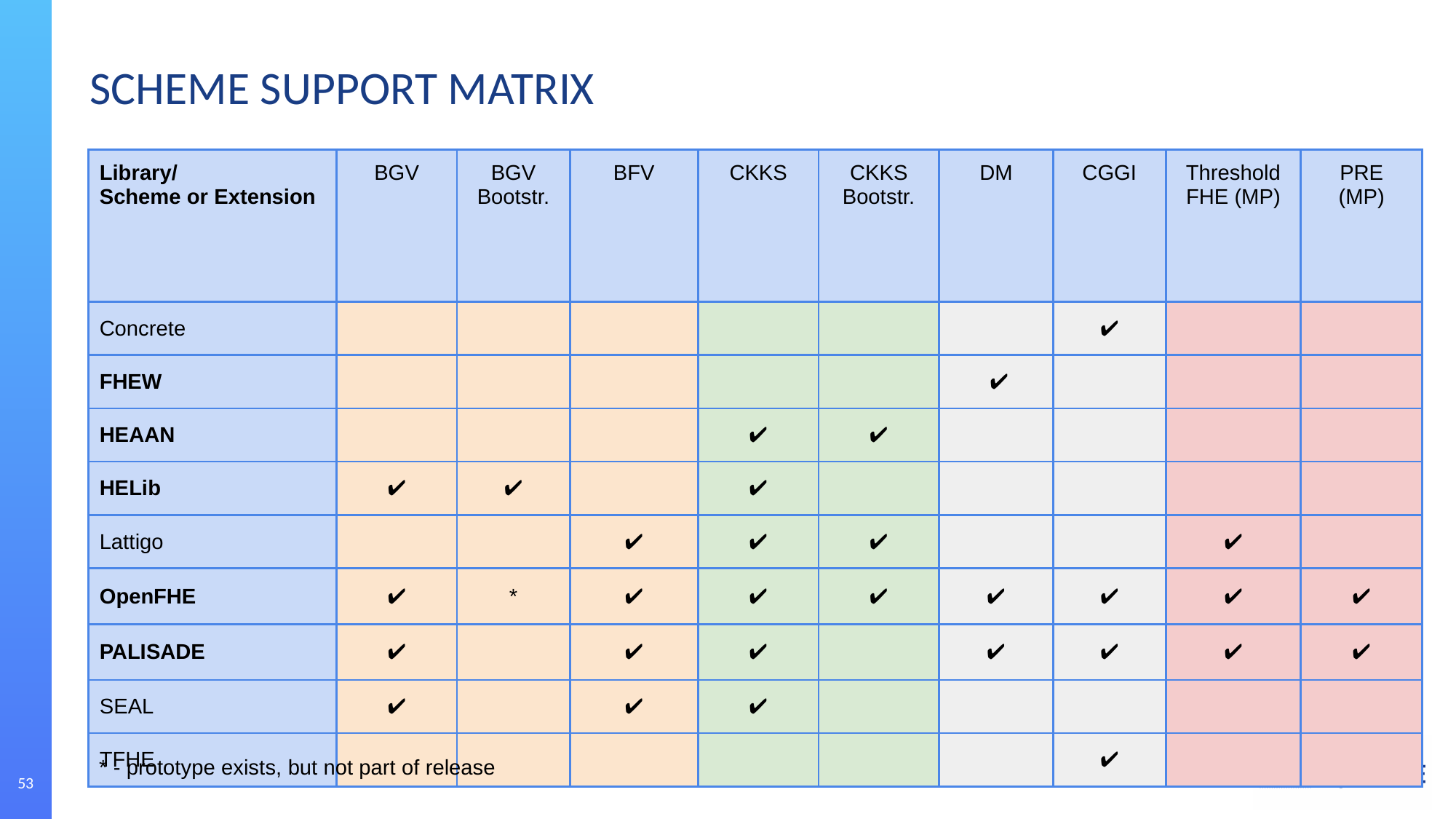

# SCHEME SUPPORT MATRIX

| Library/ Scheme or Extension | BGV | BGV Bootstr. | BFV | CKKS | CKKS Bootstr. | DM | CGGI | Threshold FHE (MP) | PRE (MP) |
| --- | --- | --- | --- | --- | --- | --- | --- | --- | --- |
| Concrete |  |  |  |  |  |  | ✔ |  |  |
| FHEW |  |  |  |  |  | ✔ |  |  |  |
| HEAAN |  |  |  | ✔ | ✔ |  |  |  |  |
| HELib | ✔ | ✔ |  | ✔ |  |  |  |  |  |
| Lattigo |  |  | ✔ | ✔ | ✔ |  |  | ✔ |  |
| OpenFHE | ✔ | \* | ✔ | ✔ | ✔ | ✔ | ✔ | ✔ | ✔ |
| PALISADE | ✔ |  | ✔ | ✔ |  | ✔ | ✔ | ✔ | ✔ |
| SEAL | ✔ |  | ✔ | ✔ |  |  |  |  |  |
| TFHE |  |  |  |  |  |  | ✔ |  |  |
* - prototype exists, but not part of release